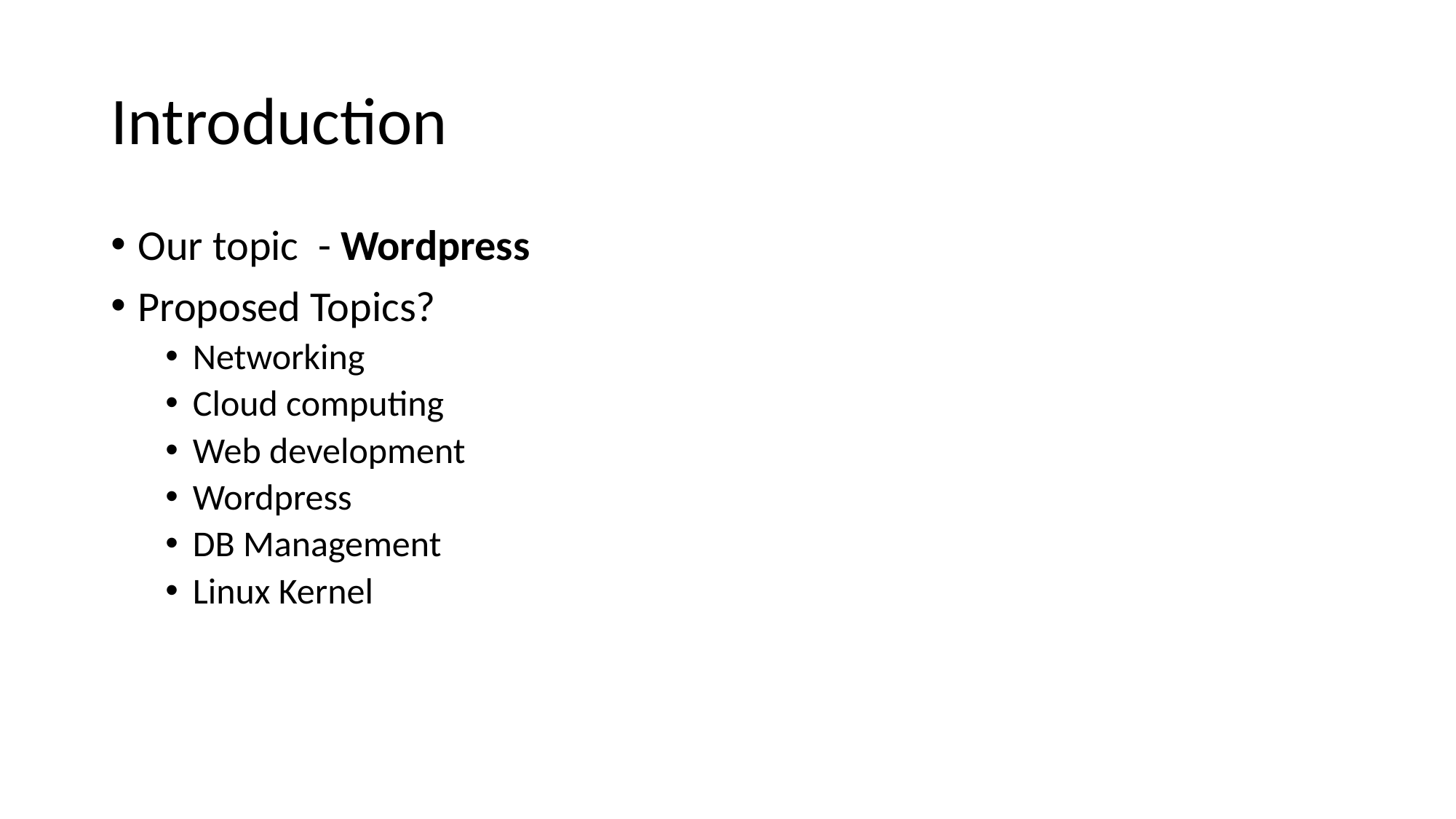

# Introduction
Our topic  - Wordpress
Proposed Topics?
Networking
Cloud computing
Web development
Wordpress
DB Management
Linux Kernel